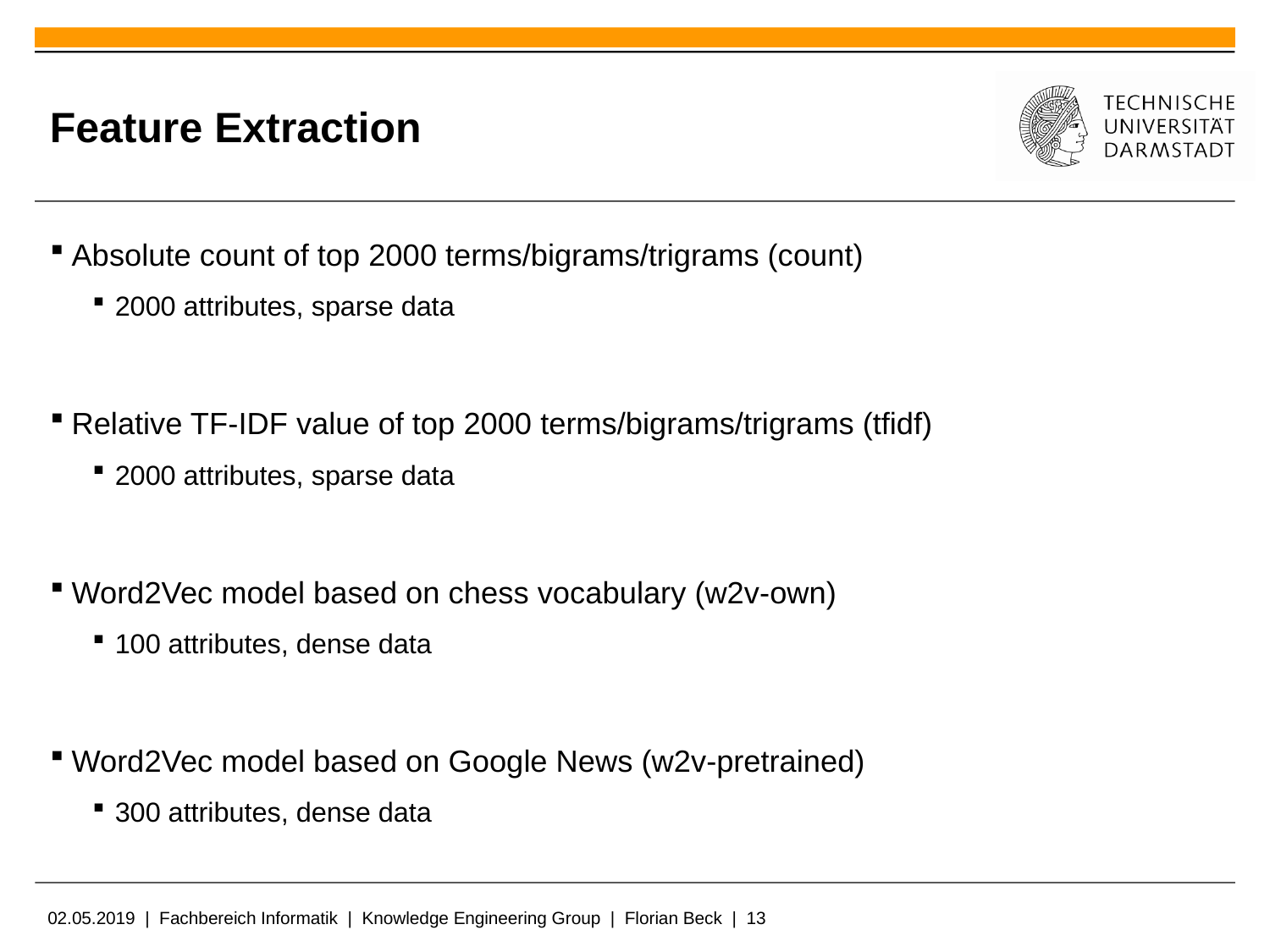

# Feature Extraction
Absolute count of top 2000 terms/bigrams/trigrams (count)
2000 attributes, sparse data

Relative TF-IDF value of top 2000 terms/bigrams/trigrams (tfidf)
2000 attributes, sparse data

Word2Vec model based on chess vocabulary (w2v-own)
100 attributes, dense data

Word2Vec model based on Google News (w2v-pretrained)
300 attributes, dense data